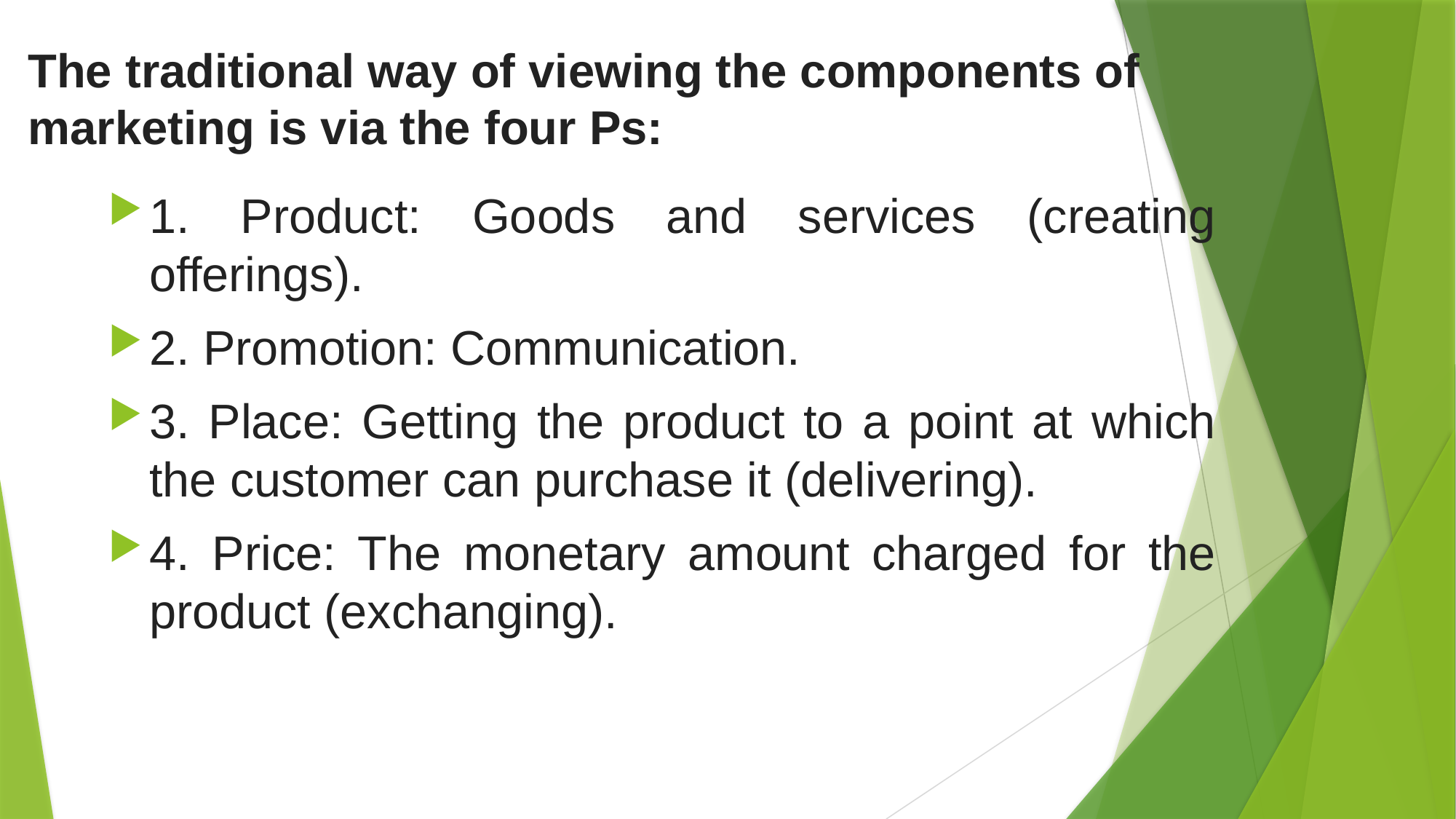

# The traditional way of viewing the components of marketing is via the four Ps:
1. Product: Goods and services (creating offerings).
2. Promotion: Communication.
3. Place: Getting the product to a point at which the customer can purchase it (delivering).
4. Price: The monetary amount charged for the product (exchanging).